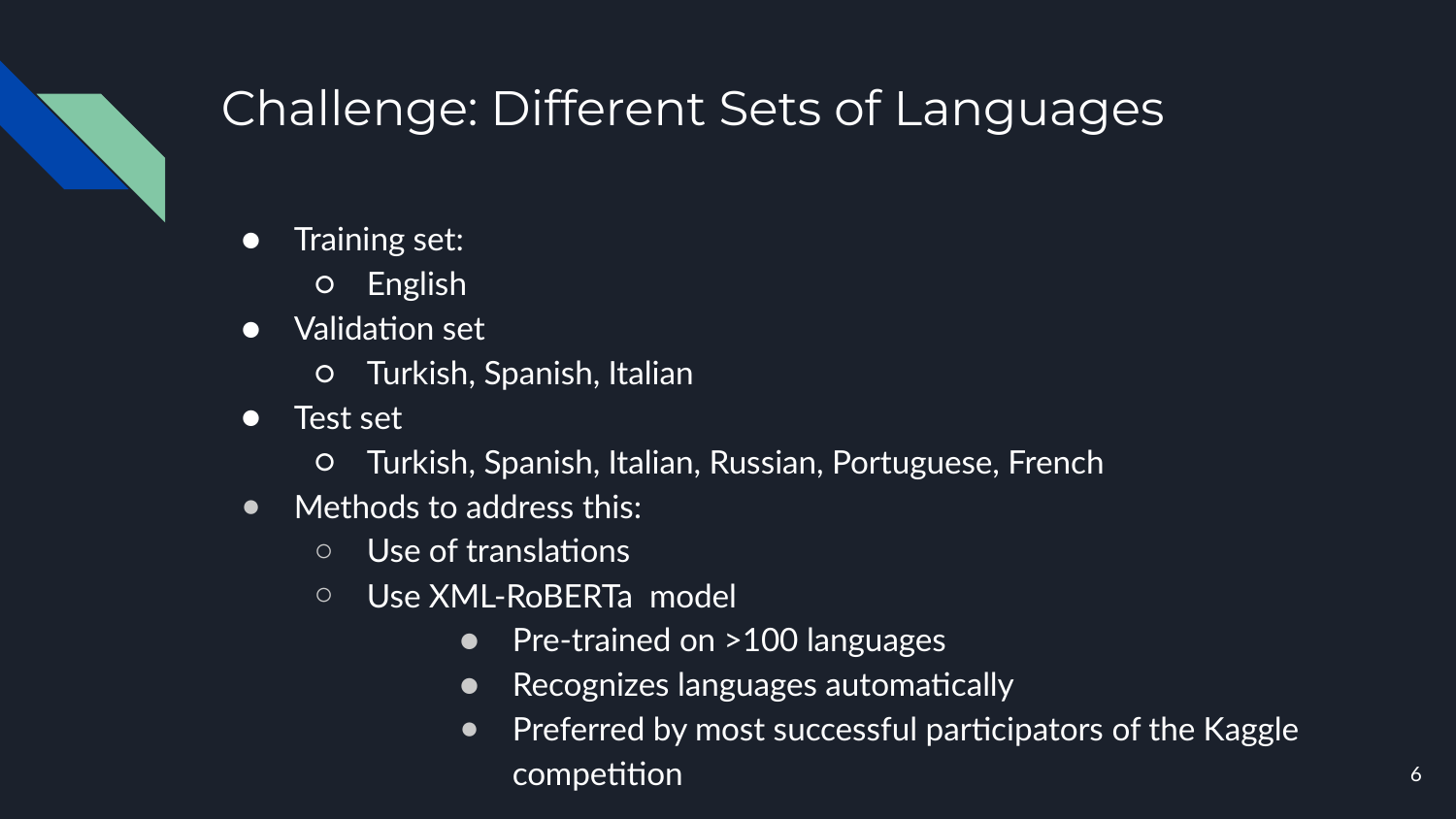

# Challenge: Different Sets of Languages
Training set:
English
Validation set
Turkish, Spanish, Italian
Test set
Turkish, Spanish, Italian, Russian, Portuguese, French
Methods to address this:
Use of translations
Use XML-RoBERTa  model
Pre-trained on >100 languages
Recognizes languages automatically
Preferred by most successful participators of the Kaggle competition
6